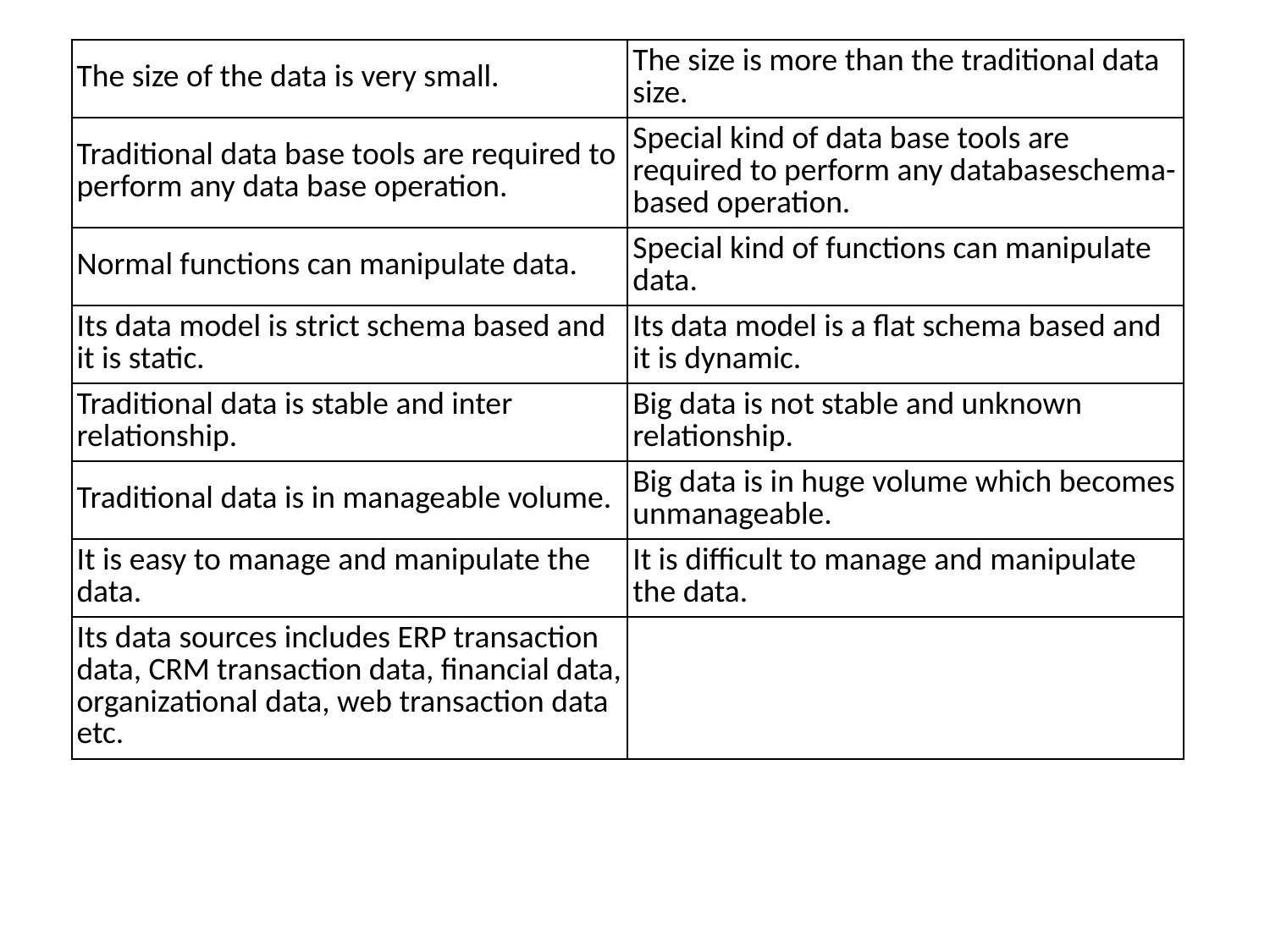

| The size of the data is very small. | The size is more than the traditional data size. |
| --- | --- |
| Traditional data base tools are required to perform any data base operation. | Special kind of data base tools are required to perform any databaseschema-based operation. |
| Normal functions can manipulate data. | Special kind of functions can manipulate data. |
| Its data model is strict schema based and it is static. | Its data model is a flat schema based and it is dynamic. |
| Traditional data is stable and inter relationship. | Big data is not stable and unknown relationship. |
| Traditional data is in manageable volume. | Big data is in huge volume which becomes unmanageable. |
| It is easy to manage and manipulate the data. | It is difficult to manage and manipulate the data. |
| Its data sources includes ERP transaction data, CRM transaction data, financial data, organizational data, web transaction data etc. |  |